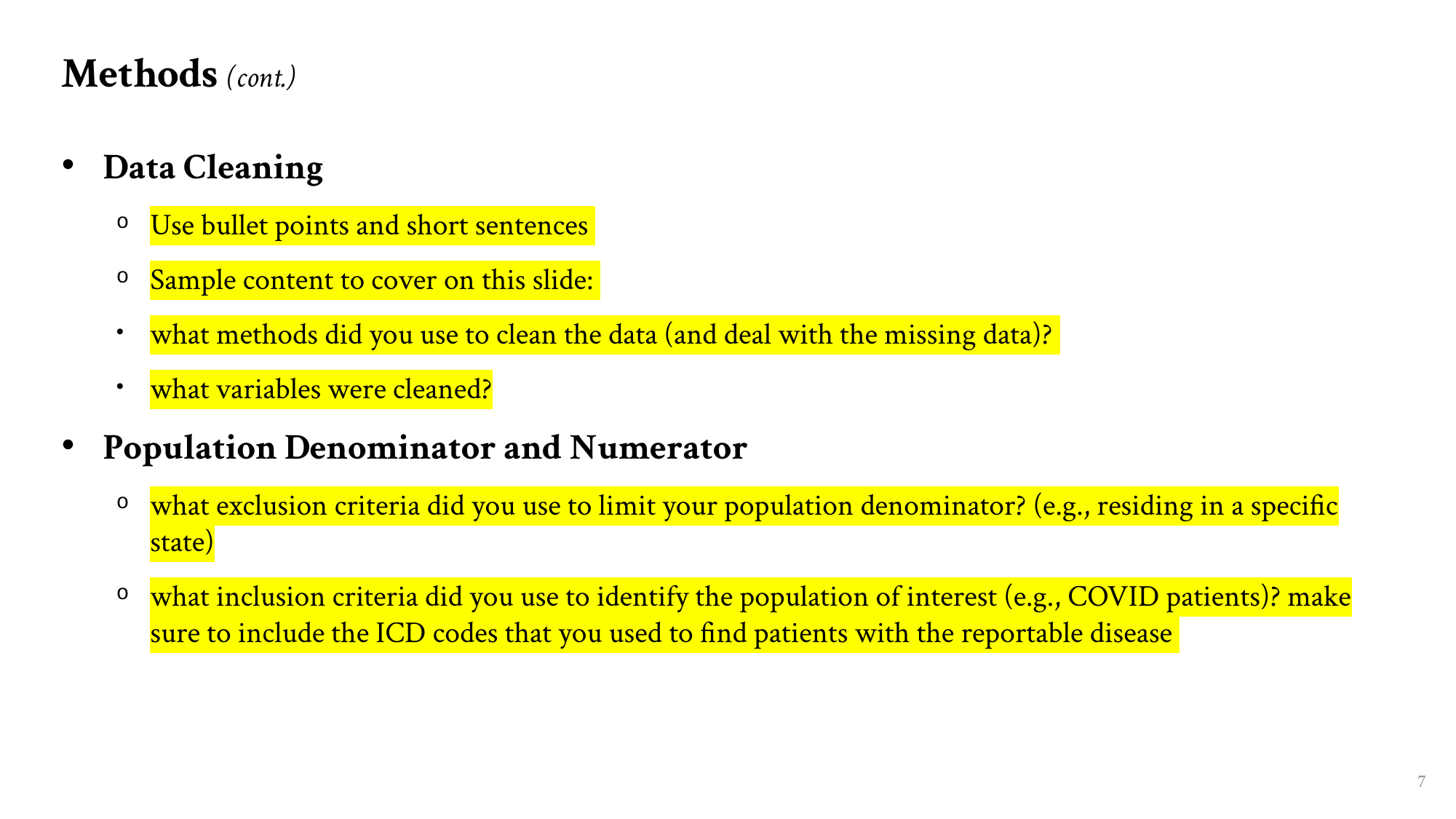

# Methods (cont.)
Data Cleaning
Use bullet points and short sentences
Sample content to cover on this slide:
what methods did you use to clean the data (and deal with the missing data)?
what variables were cleaned?
Population Denominator and Numerator
what exclusion criteria did you use to limit your population denominator? (e.g., residing in a specific state)
what inclusion criteria did you use to identify the population of interest (e.g., COVID patients)? make sure to include the ICD codes that you used to find patients with the reportable disease

7